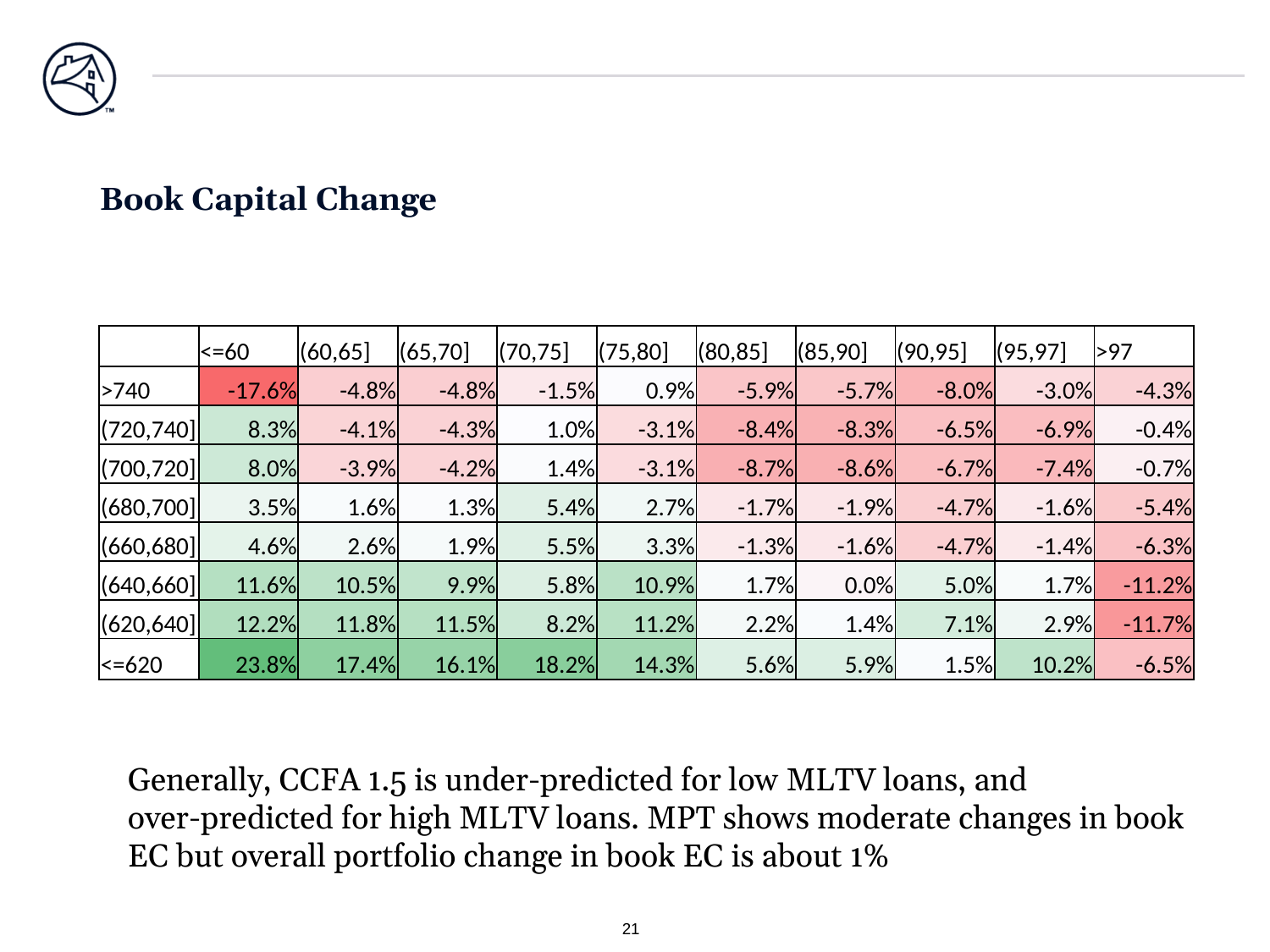

# Book Capital Change
|  | <=60 | (60,65] | (65,70] | (70,75] | (75,80] | (80,85] | (85,90] | (90,95] | (95,97] | >97 |
| --- | --- | --- | --- | --- | --- | --- | --- | --- | --- | --- |
| >740 | -17.6% | -4.8% | -4.8% | -1.5% | 0.9% | -5.9% | -5.7% | -8.0% | -3.0% | -4.3% |
| (720,740] | 8.3% | -4.1% | -4.3% | 1.0% | -3.1% | -8.4% | -8.3% | -6.5% | -6.9% | -0.4% |
| (700,720] | 8.0% | -3.9% | -4.2% | 1.4% | -3.1% | -8.7% | -8.6% | -6.7% | -7.4% | -0.7% |
| (680,700] | 3.5% | 1.6% | 1.3% | 5.4% | 2.7% | -1.7% | -1.9% | -4.7% | -1.6% | -5.4% |
| (660,680] | 4.6% | 2.6% | 1.9% | 5.5% | 3.3% | -1.3% | -1.6% | -4.7% | -1.4% | -6.3% |
| (640,660] | 11.6% | 10.5% | 9.9% | 5.8% | 10.9% | 1.7% | 0.0% | 5.0% | 1.7% | -11.2% |
| (620,640] | 12.2% | 11.8% | 11.5% | 8.2% | 11.2% | 2.2% | 1.4% | 7.1% | 2.9% | -11.7% |
| <=620 | 23.8% | 17.4% | 16.1% | 18.2% | 14.3% | 5.6% | 5.9% | 1.5% | 10.2% | -6.5% |
Generally, CCFA 1.5 is under-predicted for low MLTV loans, and
over-predicted for high MLTV loans. MPT shows moderate changes in book
EC but overall portfolio change in book EC is about 1%